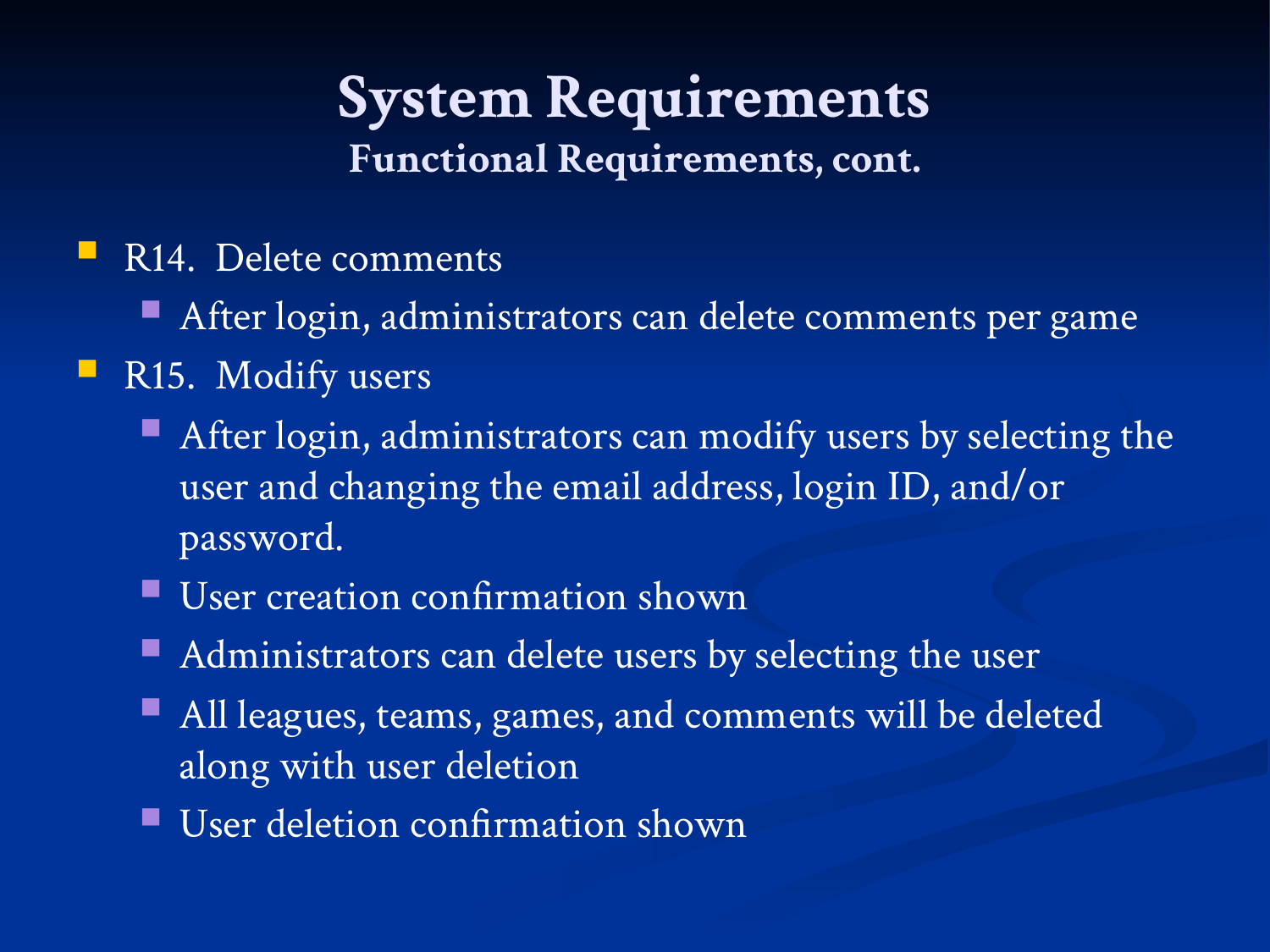

# System Requirements Functional Requirements, cont.
R14.  Delete comments
After login, administrators can delete comments per game
R15.  Modify users
After login, administrators can modify users by selecting the user and changing the email address, login ID, and/or password.
User creation confirmation shown
Administrators can delete users by selecting the user
All leagues, teams, games, and comments will be deleted along with user deletion
User deletion confirmation shown